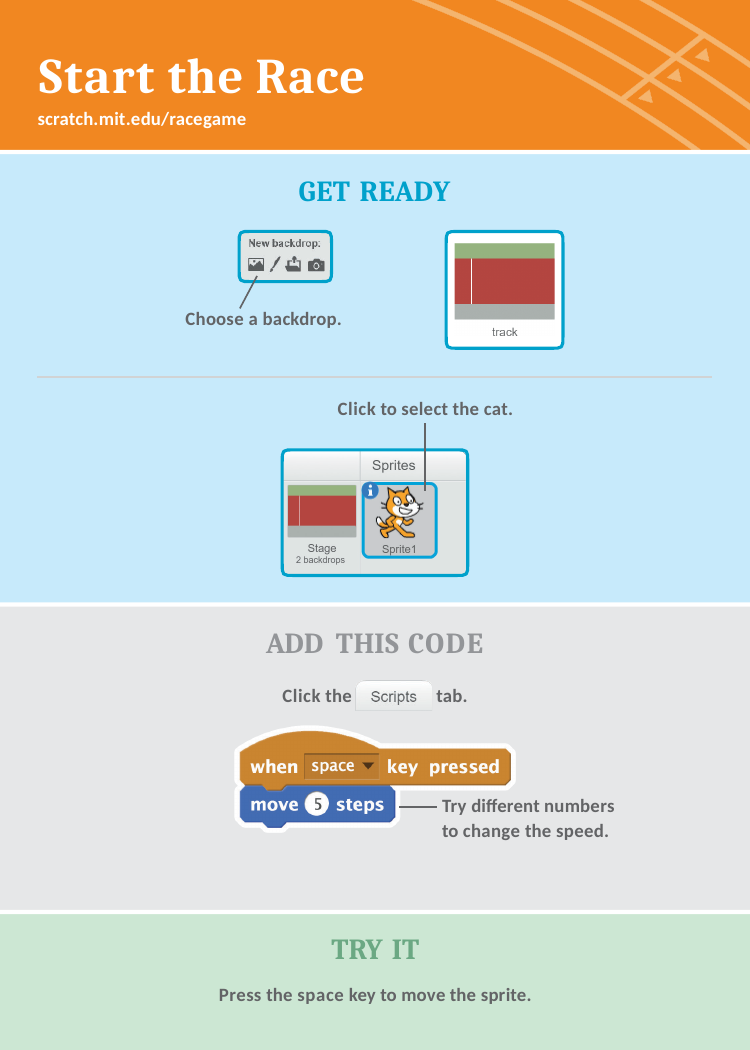

# Start the Race
scratch.mit.edu/racegame

GET READY

Choose a backdrop.

Click to select the cat.

ADD  THIS CODE
Click the	tab.

Try different numbers
to change the speed.

TRY IT
Press the space key to move the sprite.